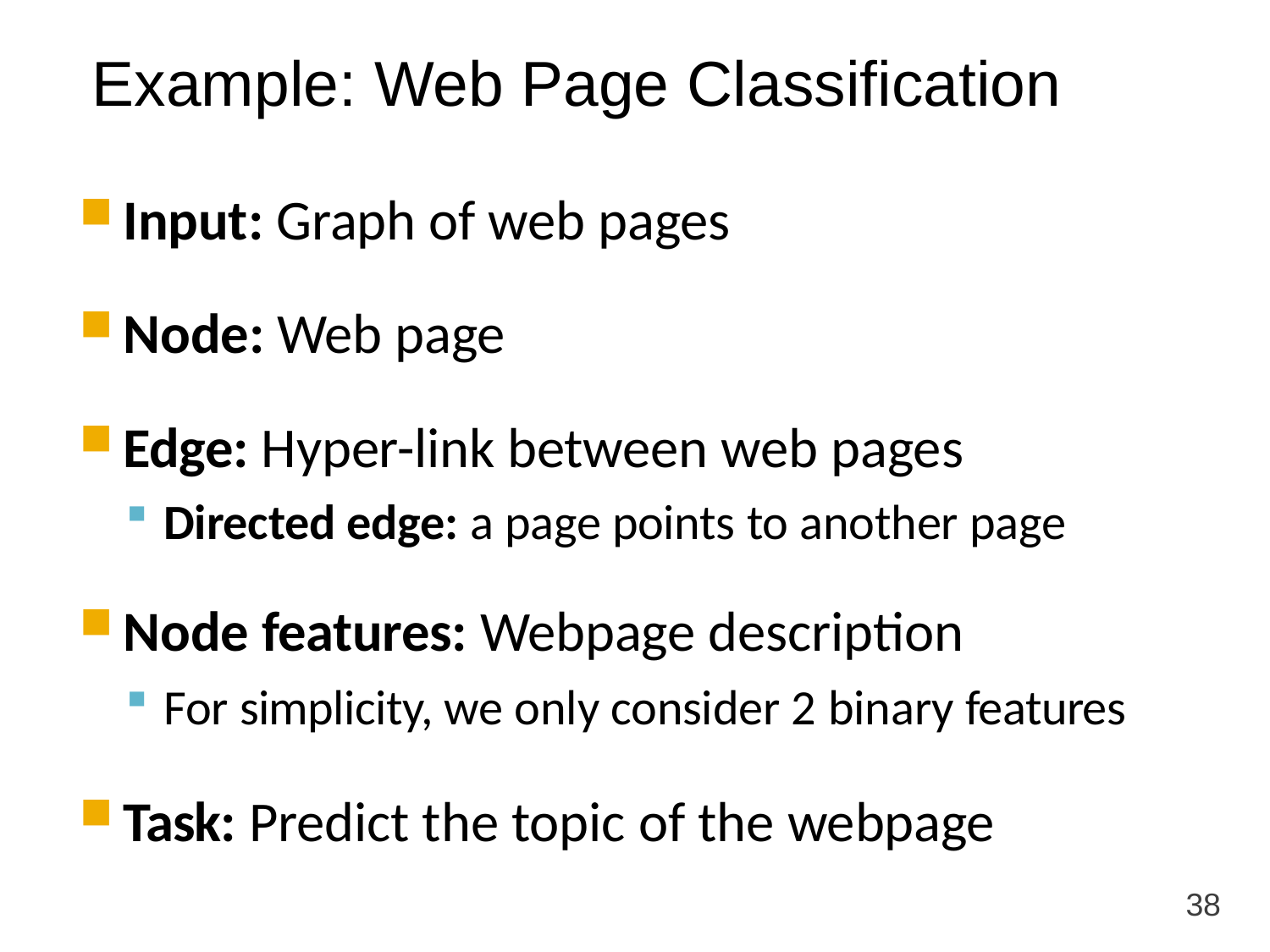

# Example: Web Page Classification
Input: Graph of web pages
Node: Web page
Edge: Hyper-link between web pages
Directed edge: a page points to another page
Node features: Webpage description
For simplicity, we only consider 2 binary features
Task: Predict the topic of the webpage